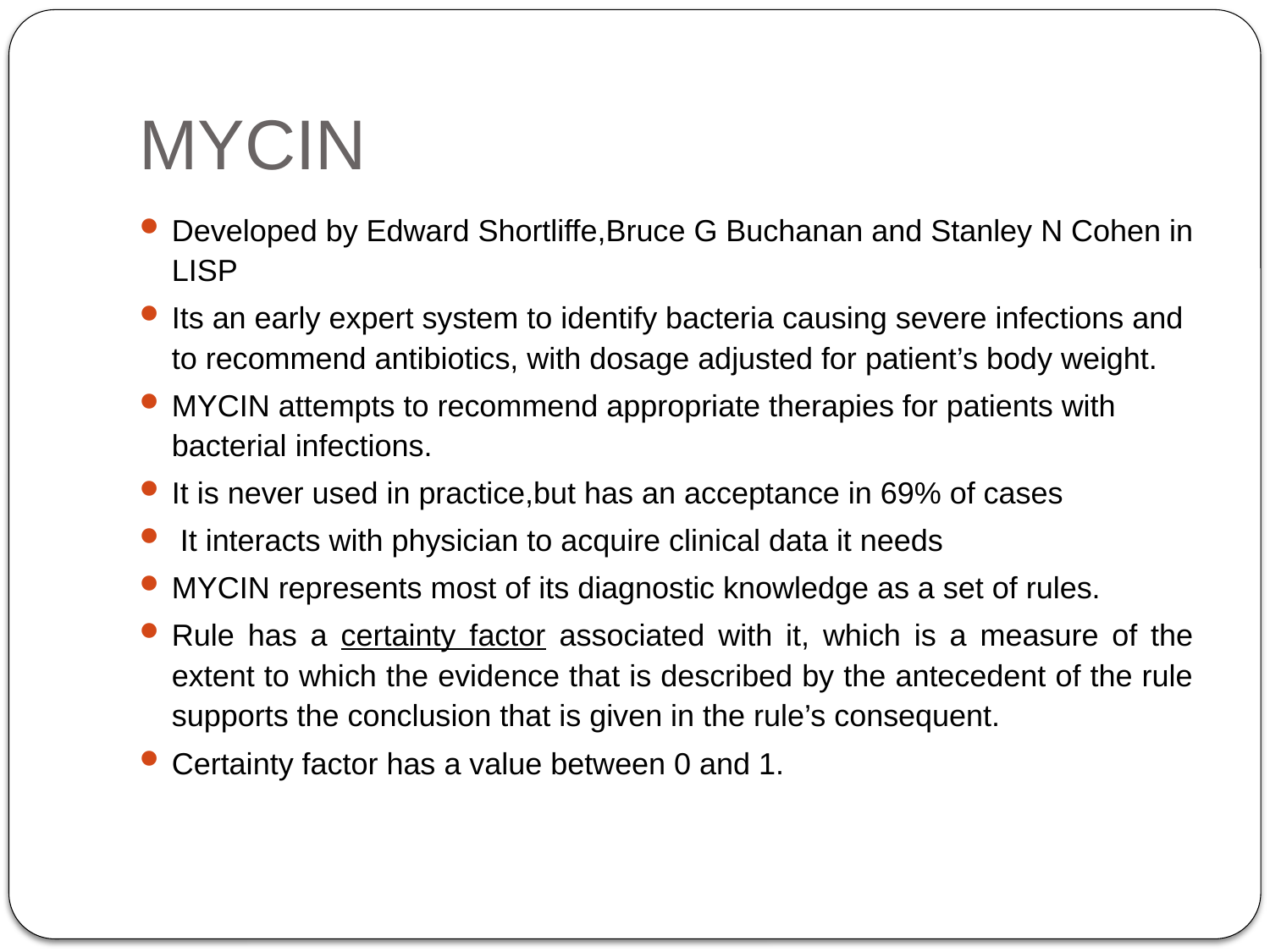

# MYCIN
Developed by Edward Shortliffe,Bruce G Buchanan and Stanley N Cohen in LISP
Its an early expert system to identify bacteria causing severe infections and to recommend antibiotics, with dosage adjusted for patient’s body weight.
MYCIN attempts to recommend appropriate therapies for patients with bacterial infections.
It is never used in practice,but has an acceptance in 69% of cases
 It interacts with physician to acquire clinical data it needs
MYCIN represents most of its diagnostic knowledge as a set of rules.
Rule has a certainty factor associated with it, which is a measure of the extent to which the evidence that is described by the antecedent of the rule supports the conclusion that is given in the rule’s consequent.
Certainty factor has a value between 0 and 1.